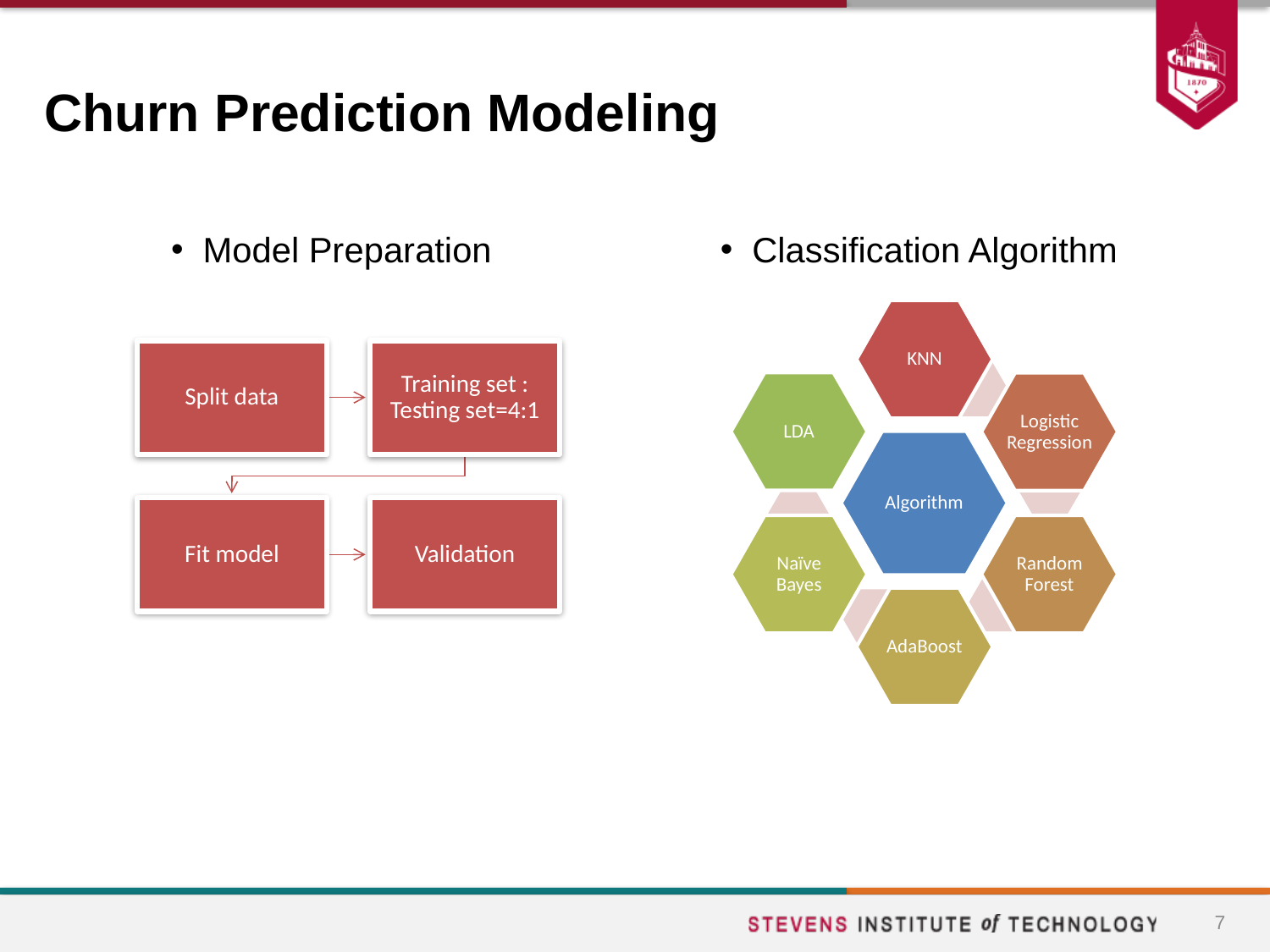

# Churn Prediction Modeling

Classification Algorithm

Model Preparation

Split data

Training set : Testing set=4:1

Fit model
Validation
Algorithm
KNN
Logistic Regression
Random Forest
AdaBoost
Naïve Bayes
LDA
7